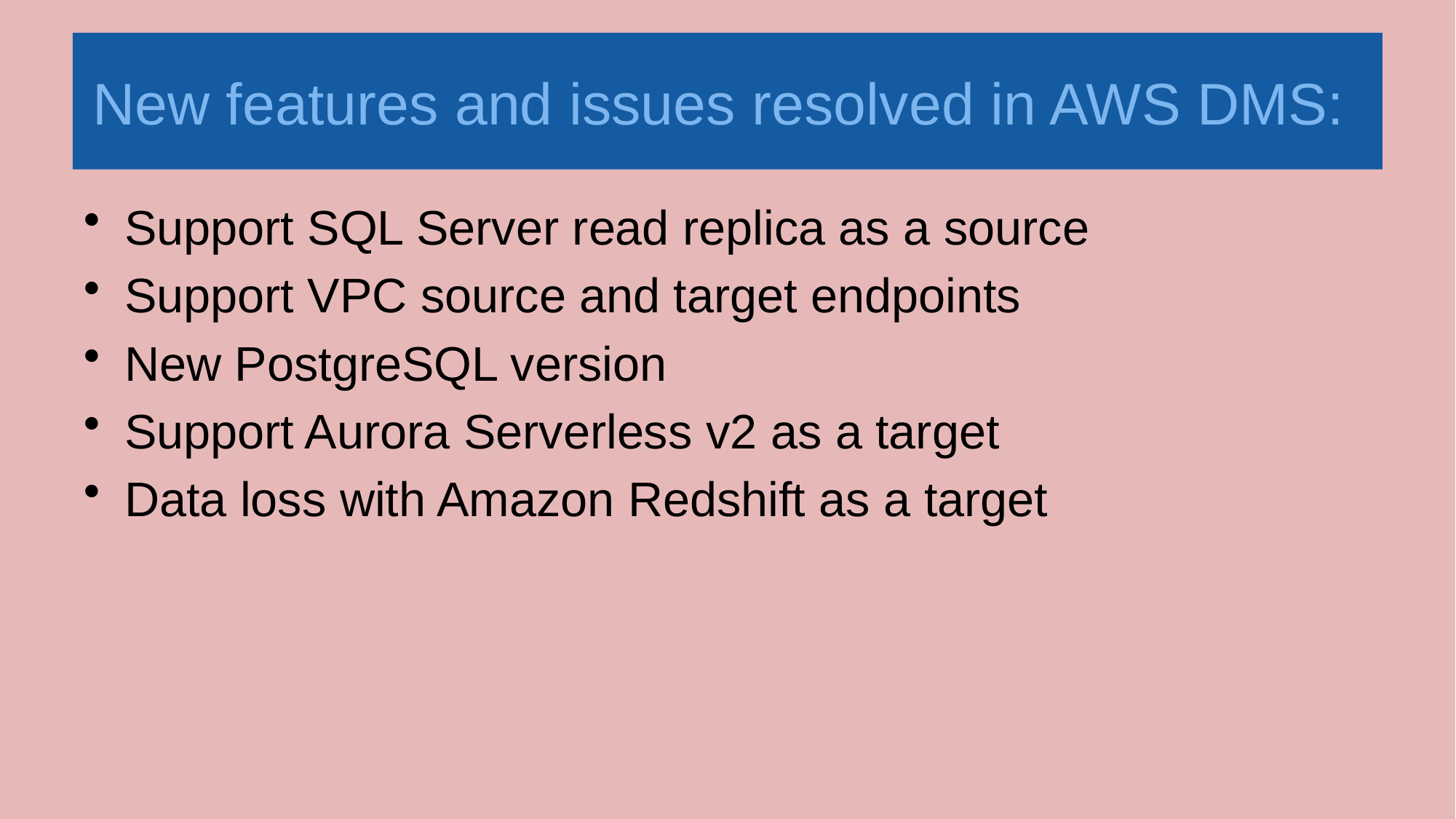

# New features and issues resolved in AWS DMS:
Support SQL Server read replica as a source
Support VPC source and target endpoints
New PostgreSQL version
Support Aurora Serverless v2 as a target
Data loss with Amazon Redshift as a target